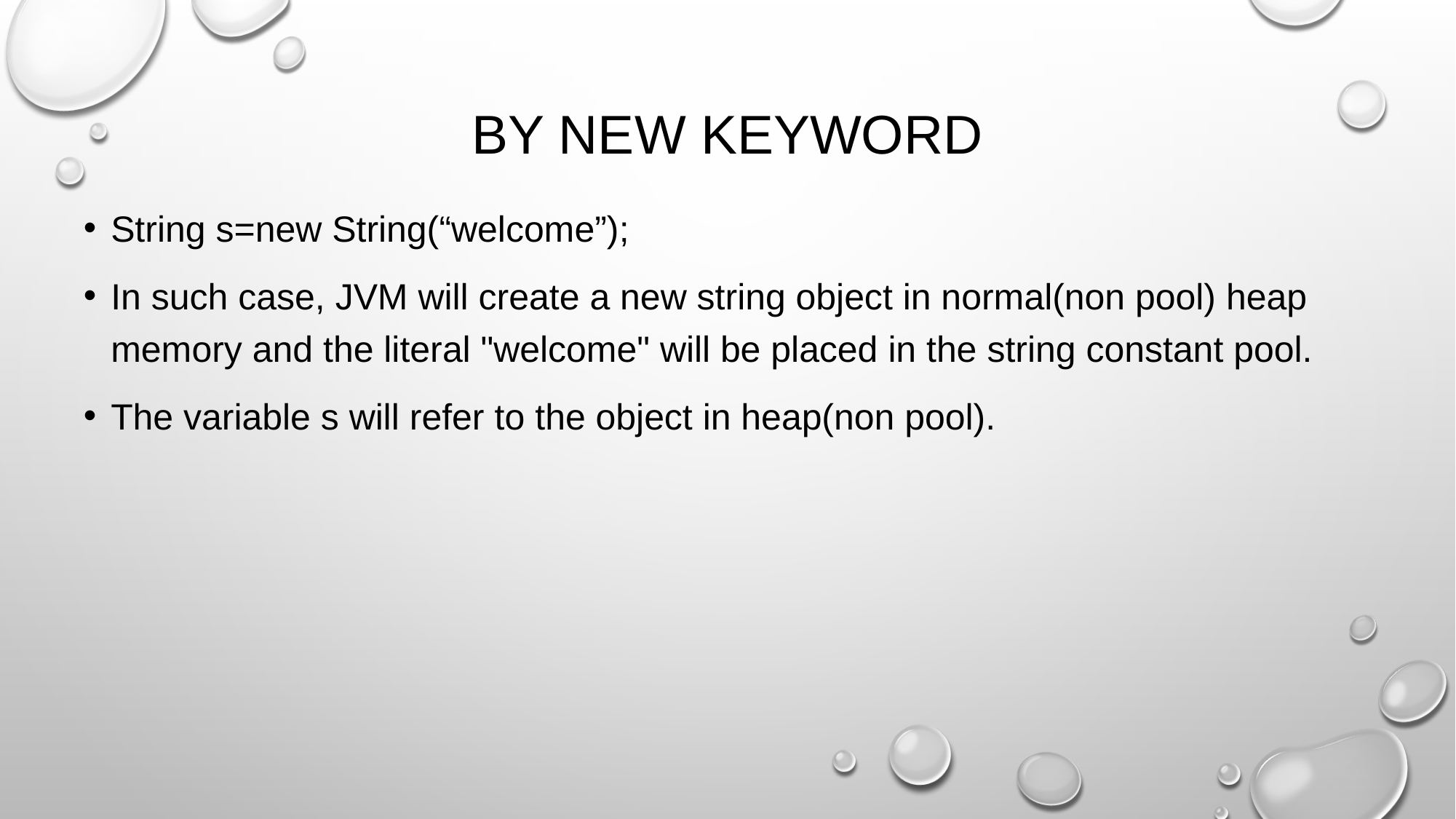

# By new keyword
String s=new String(“welcome”);
In such case, JVM will create a new string object in normal(non pool) heap memory and the literal "welcome" will be placed in the string constant pool.
The variable s will refer to the object in heap(non pool).